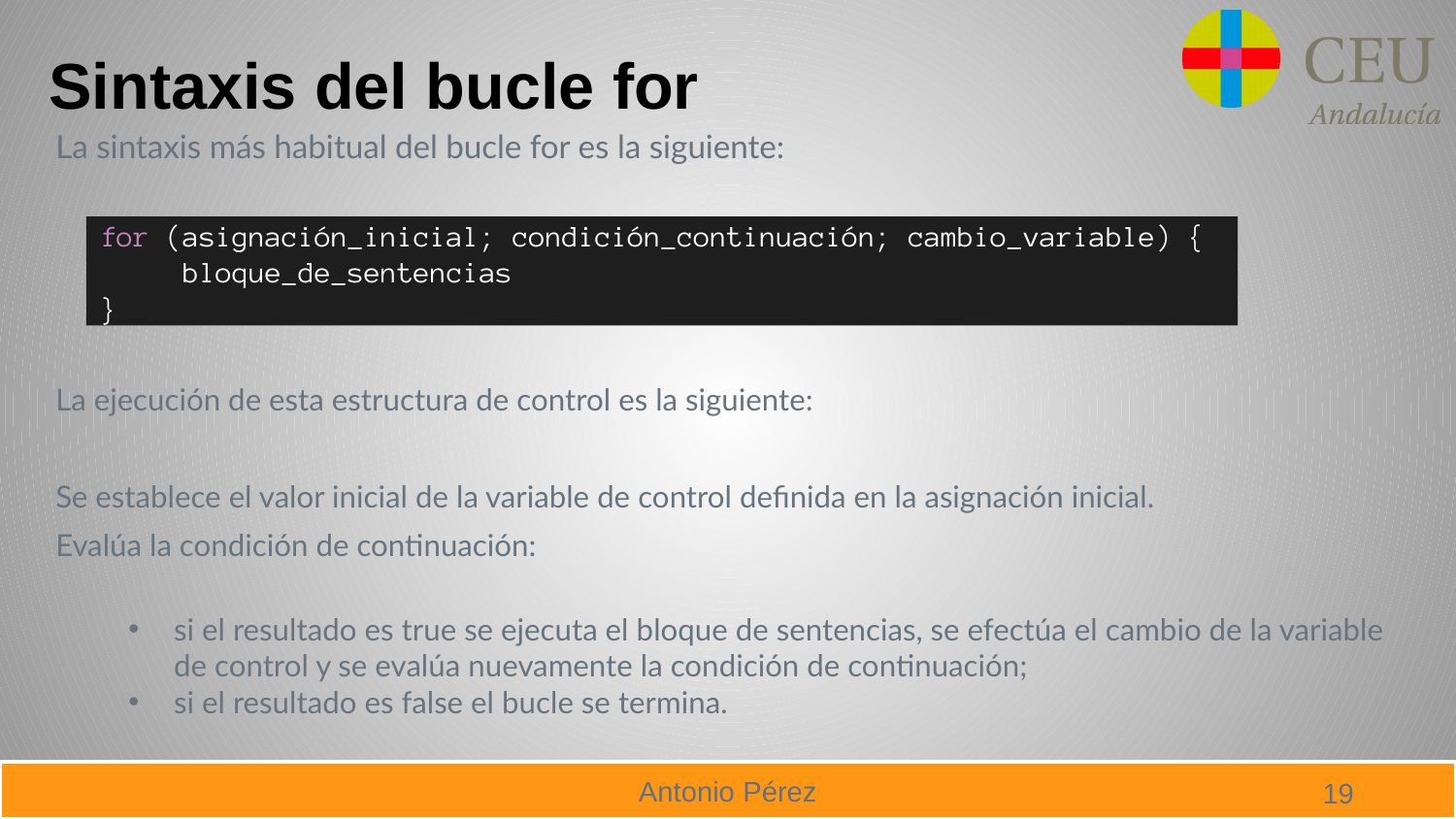

# Sintaxis del bucle for
La sintaxis más habitual del bucle for es la siguiente:

La ejecución de esta estructura de control es la siguiente:

Se establece el valor inicial de la variable de control definida en la asignación inicial.
Evalúa la condición de continuación:

si el resultado es true se ejecuta el bloque de sentencias, se efectúa el cambio de la variable de control y se evalúa nuevamente la condición de continuación;
si el resultado es false el bucle se termina.
for (asignación_inicial; condición_continuación; cambio_variable) {
     bloque_de_sentencias
}
19